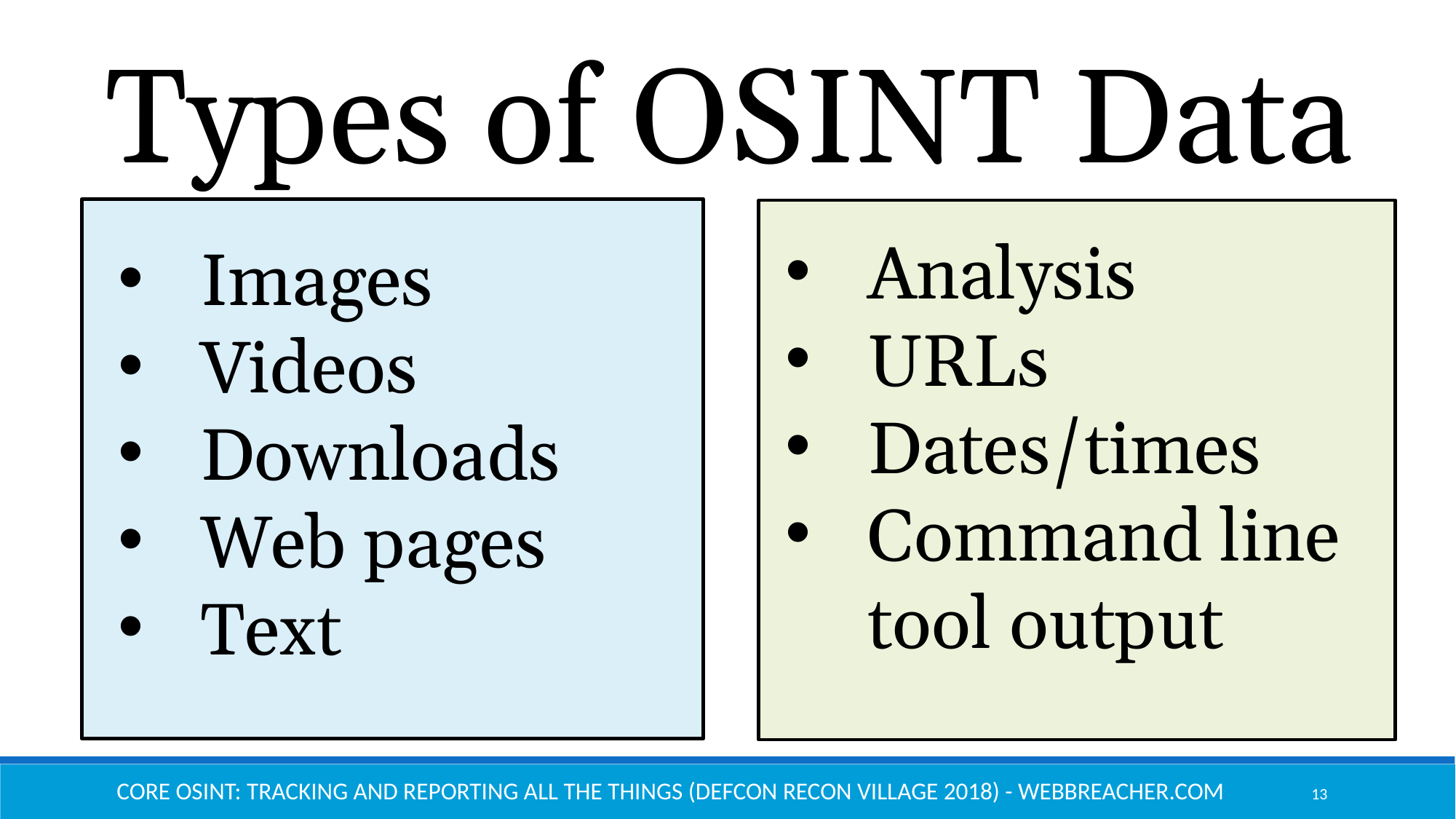

Types of OSINT Data

Analysis
URLs
Dates/times
Command line tool output
Images
Videos
Downloads
Web pages
Text
Core OSINT: Tracking and Reporting All the Things (Defcon Recon Village 2018) - Webbreacher.com
13